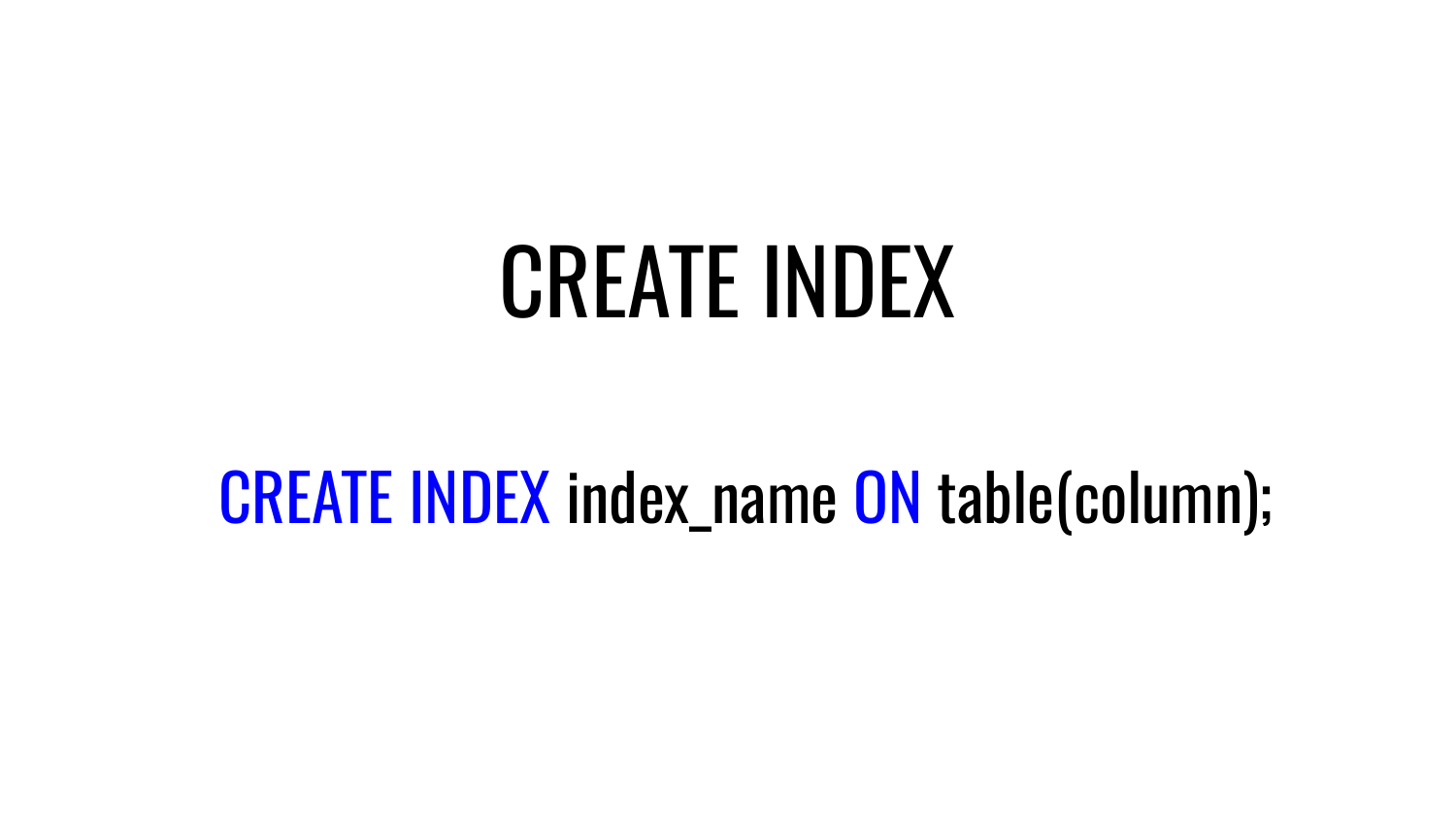

# CREATE INDEX
CREATE INDEX index_name ON table(column);